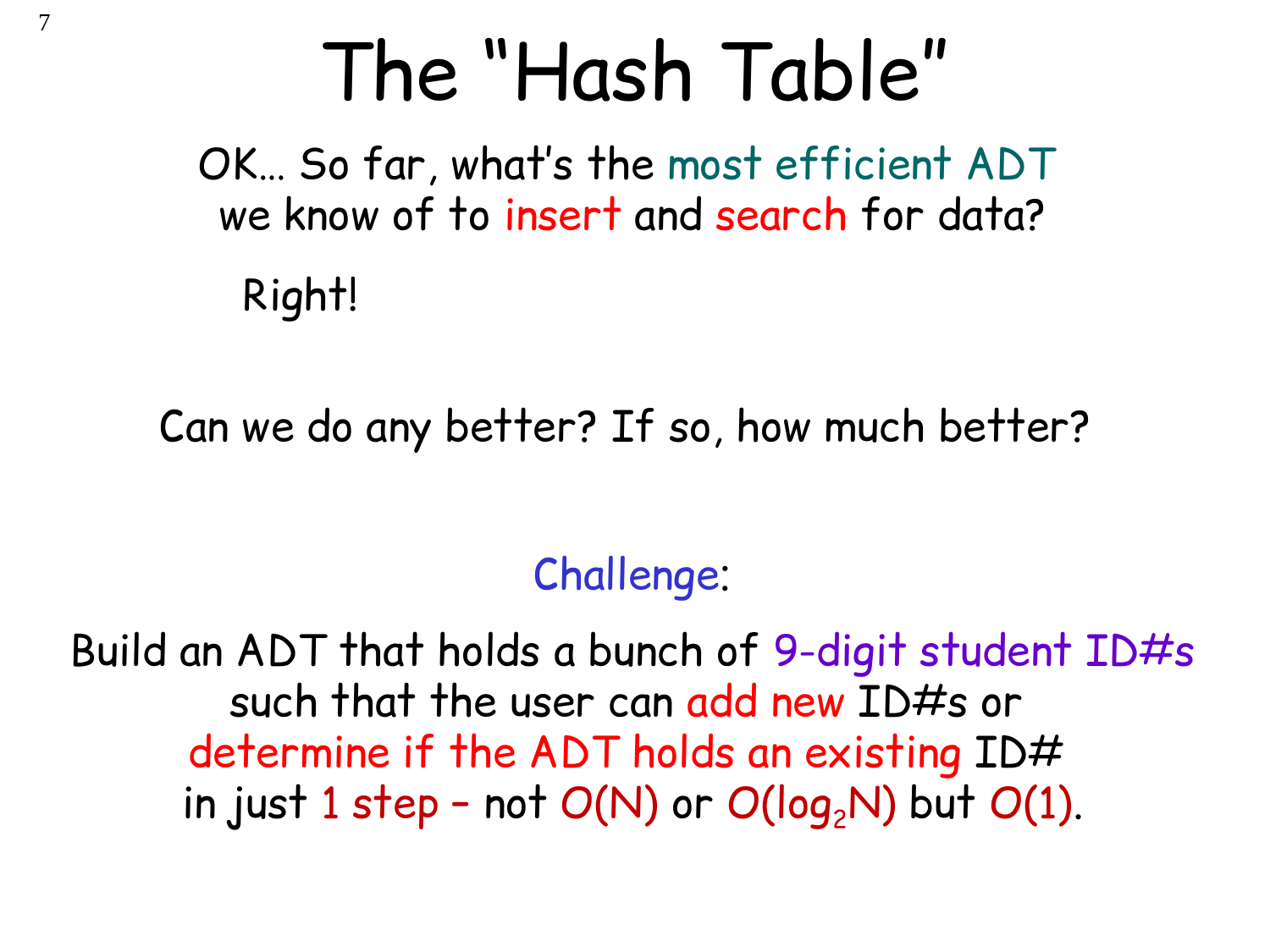

7
# The “Hash Table”
OK… So far, what’s the most efficient ADT
we know of to insert and search for data?

Right! The Binary Search Tree – it gives
us O(log2N) performance!
Can we do any better? If so, how much better?
Challenge:
Build an ADT that holds a bunch of 9-digit student ID#s
such that the user can add new ID#s or
determine if the ADT holds an existing ID#
in just 1 step – not O(N) or O(log2N) but O(1).